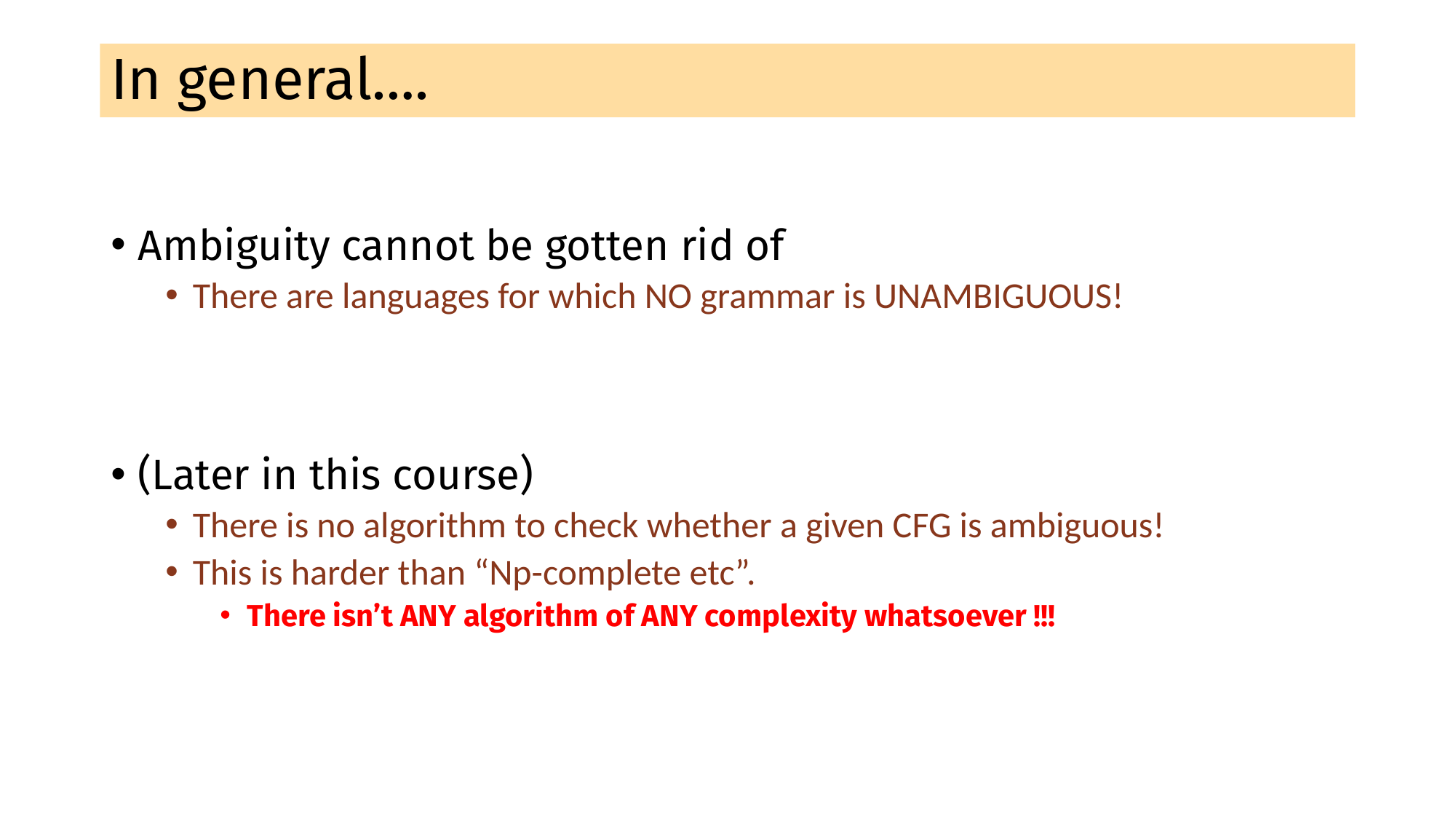

# In general….
Ambiguity cannot be gotten rid of
There are languages for which NO grammar is UNAMBIGUOUS!

(Later in this course)
There is no algorithm to check whether a given CFG is ambiguous!
This is harder than “Np-complete etc”.
There isn’t ANY algorithm of ANY complexity whatsoever !!!